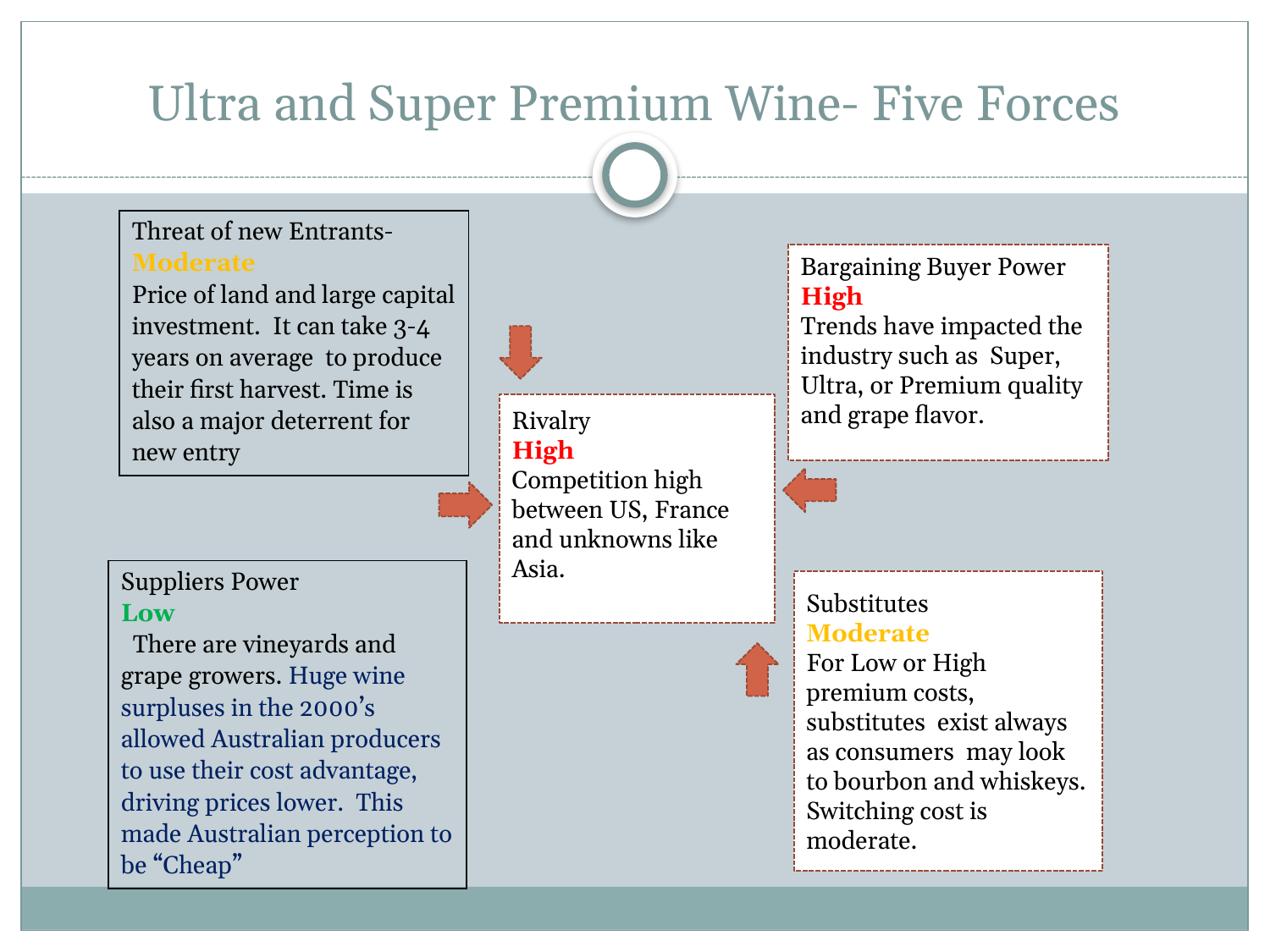

# Ultra and Super Premium Wine- Five Forces
| Threat of new Entrants- Moderate Price of land and large capital investment. It can take 3-4 years on average to produce their first harvest. Time is also a major deterrent for new entry |
| --- |
Bargaining Buyer Power
High
Trends have impacted the industry such as  Super, Ultra, or Premium quality and grape flavor.

Rivalry
High
Competition high between US, France  and unknowns like Asia.

| Suppliers Power Low There are vineyards and grape growers. Huge wine surpluses in the 2000’s allowed Australian producers to use their cost advantage, driving prices lower. This made Australian perception to be “Cheap” |
| --- |
Substitutes
Moderate
For Low or High premium costs, substitutes  exist always as consumers  may look to bourbon and whiskeys. Switching cost is moderate.